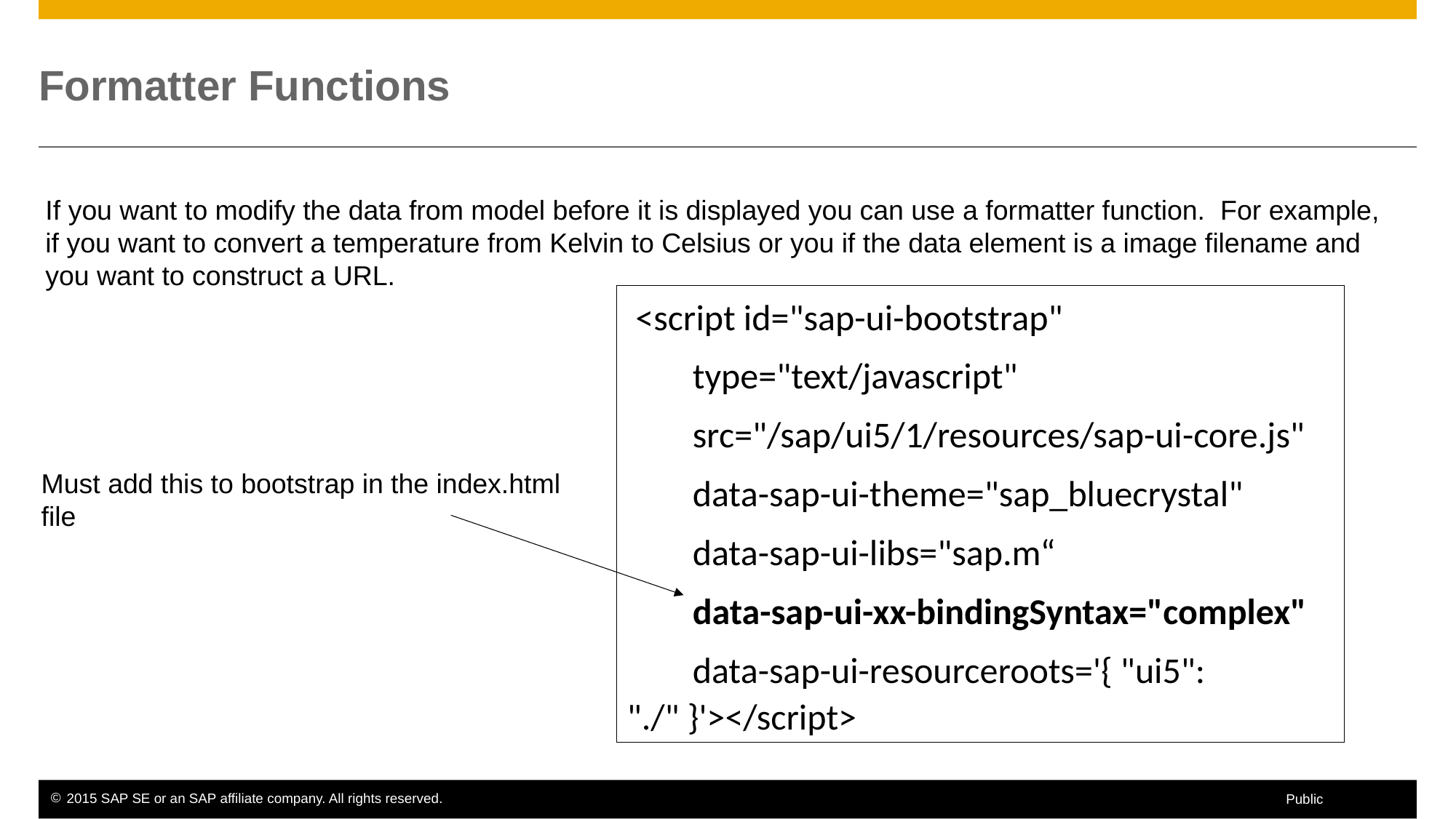

# Formatter Functions
If you want to modify the data from model before it is displayed you can use a formatter function.  For example,
if you want to convert a temperature from Kelvin to Celsius or you if the data element is a image filename and
you want to construct a URL.
 <script id="sap-ui-bootstrap"
        type="text/javascript"
        src="/sap/ui5/1/resources/sap-ui-core.js"
        data-sap-ui-theme="sap_bluecrystal"
        data-sap-ui-libs="sap.m“
        data-sap-ui-xx-bindingSyntax="complex"
        data-sap-ui-resourceroots='{ "ui5": "./" }'></script>
Must add this to bootstrap in the index.html
file